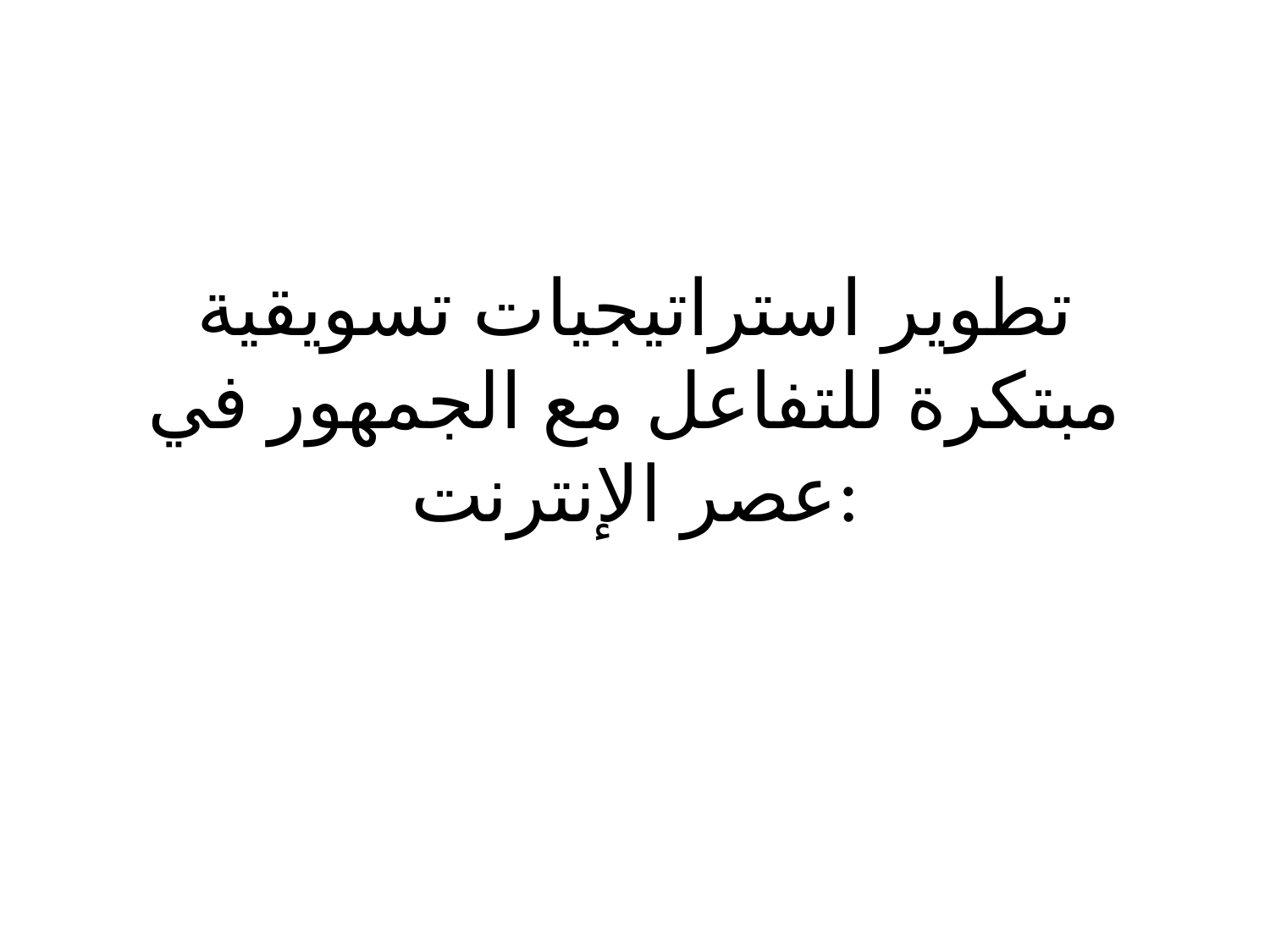

# تطوير استراتيجيات تسويقية مبتكرة للتفاعل مع الجمهور في عصر الإنترنت: